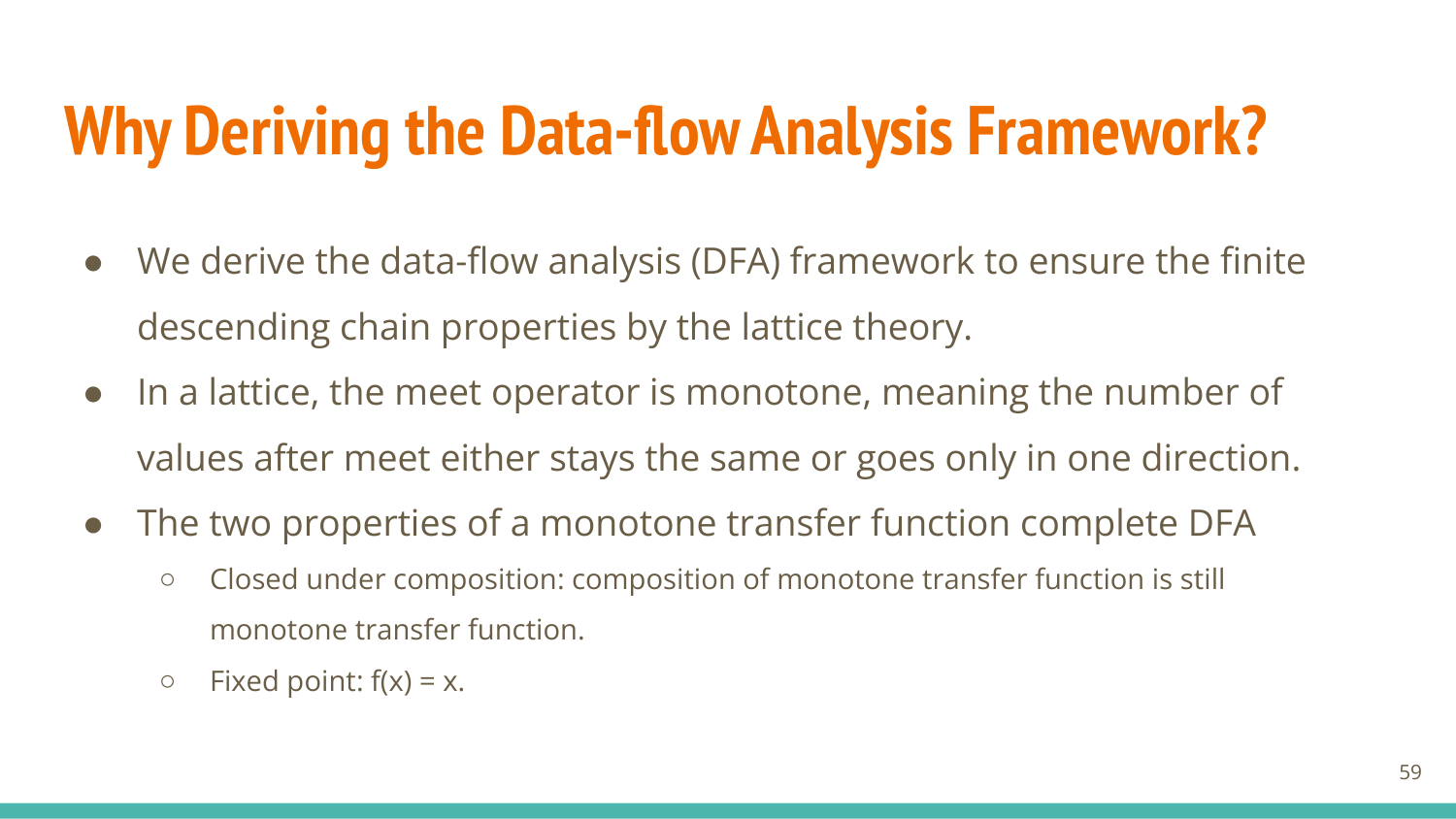

# Why Deriving the Data-flow Analysis Framework?
We derive the data-flow analysis (DFA) framework to ensure the finite descending chain properties by the lattice theory.
In a lattice, the meet operator is monotone, meaning the number of values after meet either stays the same or goes only in one direction.
The two properties of a monotone transfer function complete DFA
Closed under composition: composition of monotone transfer function is still monotone transfer function.
Fixed point: f(x) = x.
59